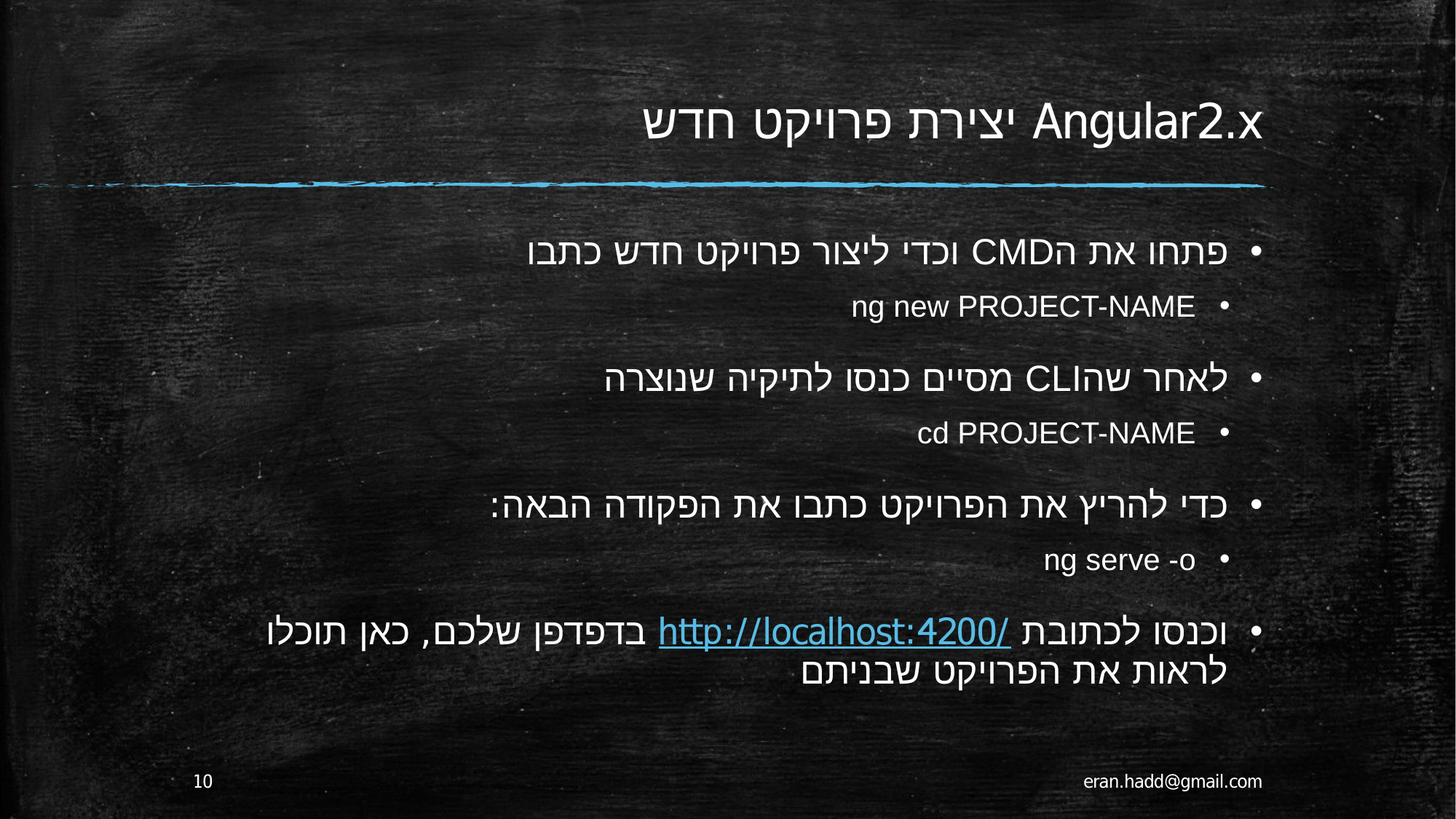

# Angular2.x יצירת פרויקט חדש
פתחו את הCMD וכדי ליצור פרויקט חדש כתבו
ng new PROJECT-NAME
לאחר שהCLI מסיים כנסו לתיקיה שנוצרה
cd PROJECT-NAME
כדי להריץ את הפרויקט כתבו את הפקודה הבאה:
ng serve -o
וכנסו לכתובת http://localhost:4200/ בדפדפן שלכם, כאן תוכלו לראות את הפרויקט שבניתם
10
eran.hadd@gmail.com